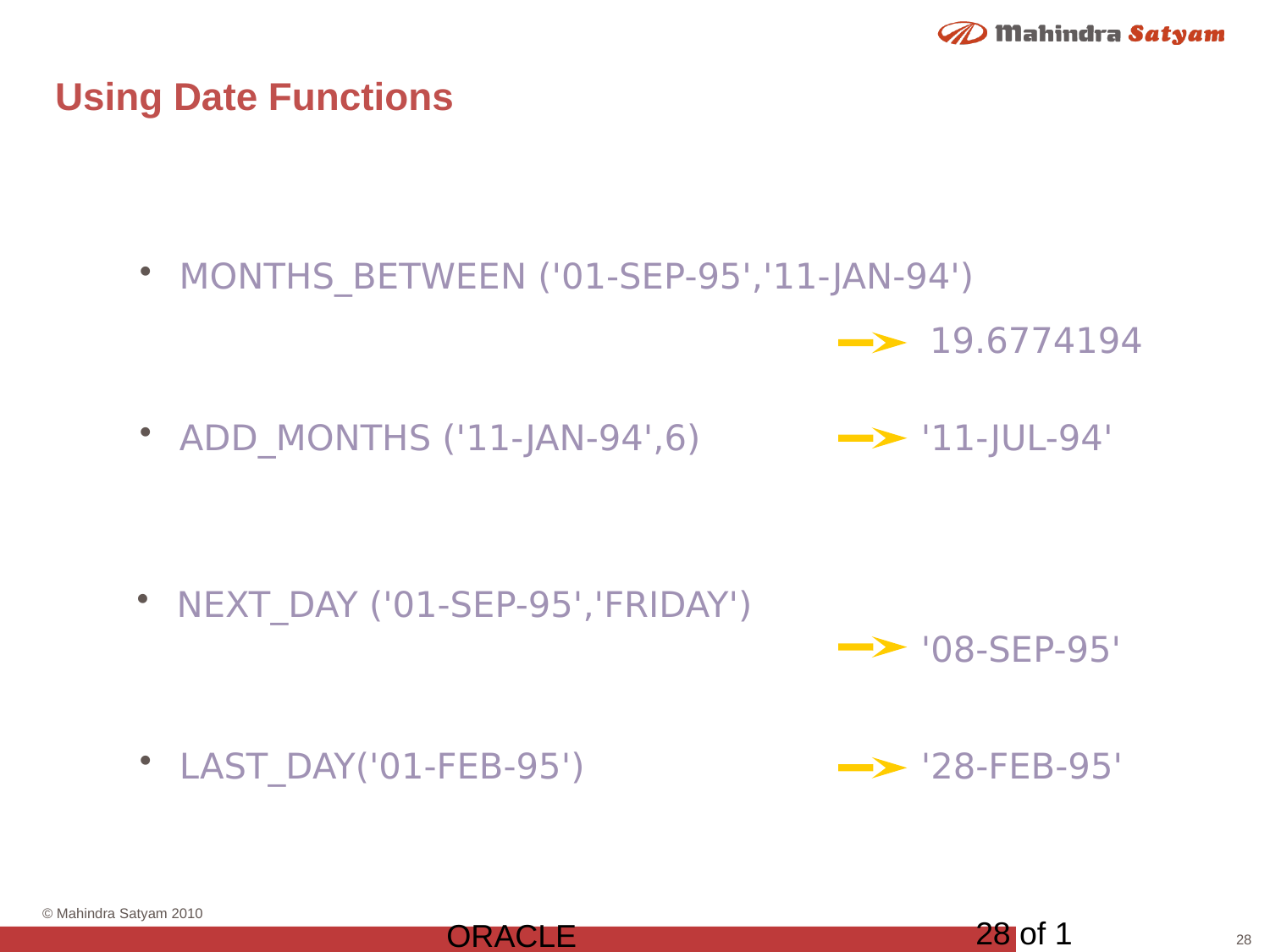

# Using Date Functions
MONTHS_BETWEEN ('01-SEP-95','11-JAN-94')
 19.6774194

ADD_MONTHS ('11-JAN-94',6)
'11-JUL-94'

NEXT_DAY ('01-SEP-95','FRIDAY')
'08-SEP-95'

LAST_DAY('01-FEB-95')
'28-FEB-95'

28 of 1
ORACLE